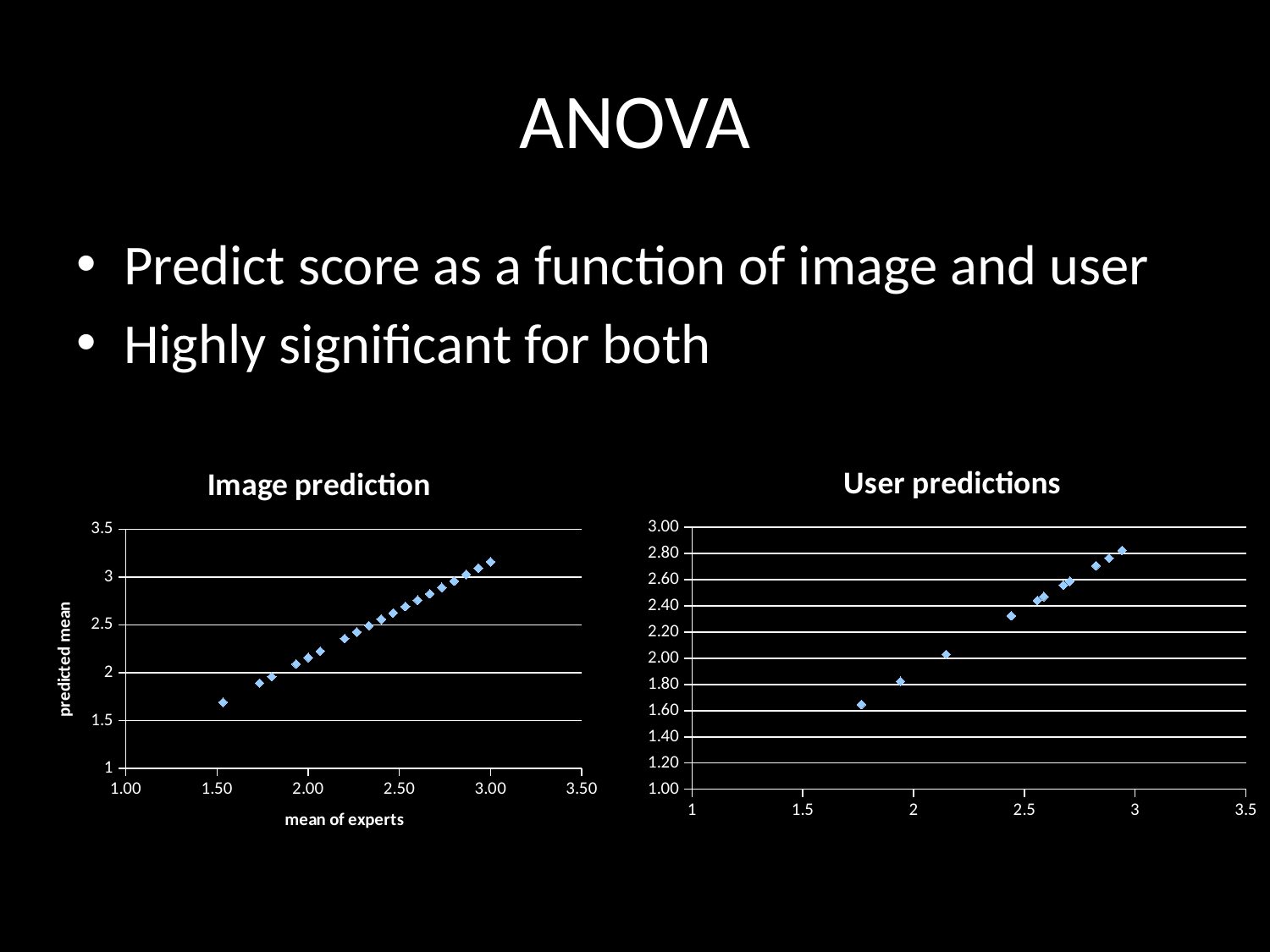

# ANOVA
Predict score as a function of image and user
Highly significant for both

### Chart: User predictions

| Category | predicted |
|---|---|

### Chart: Image prediction

| Category | predicted |
|---|---|